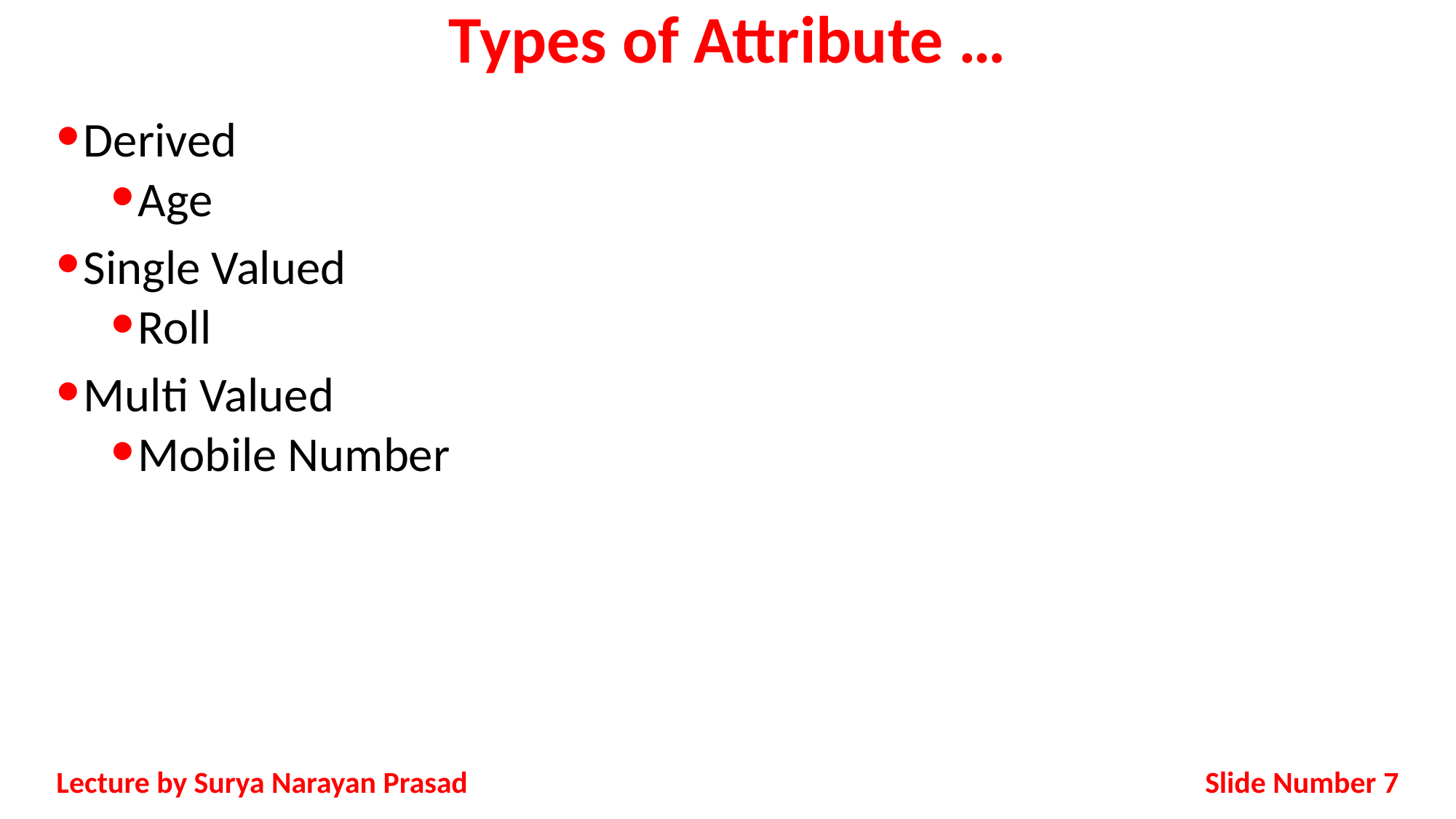

# Types of Attribute …
Derived
Age
Single Valued
Roll
Multi Valued
Mobile Number
Slide Number 7
Lecture by Surya Narayan Prasad